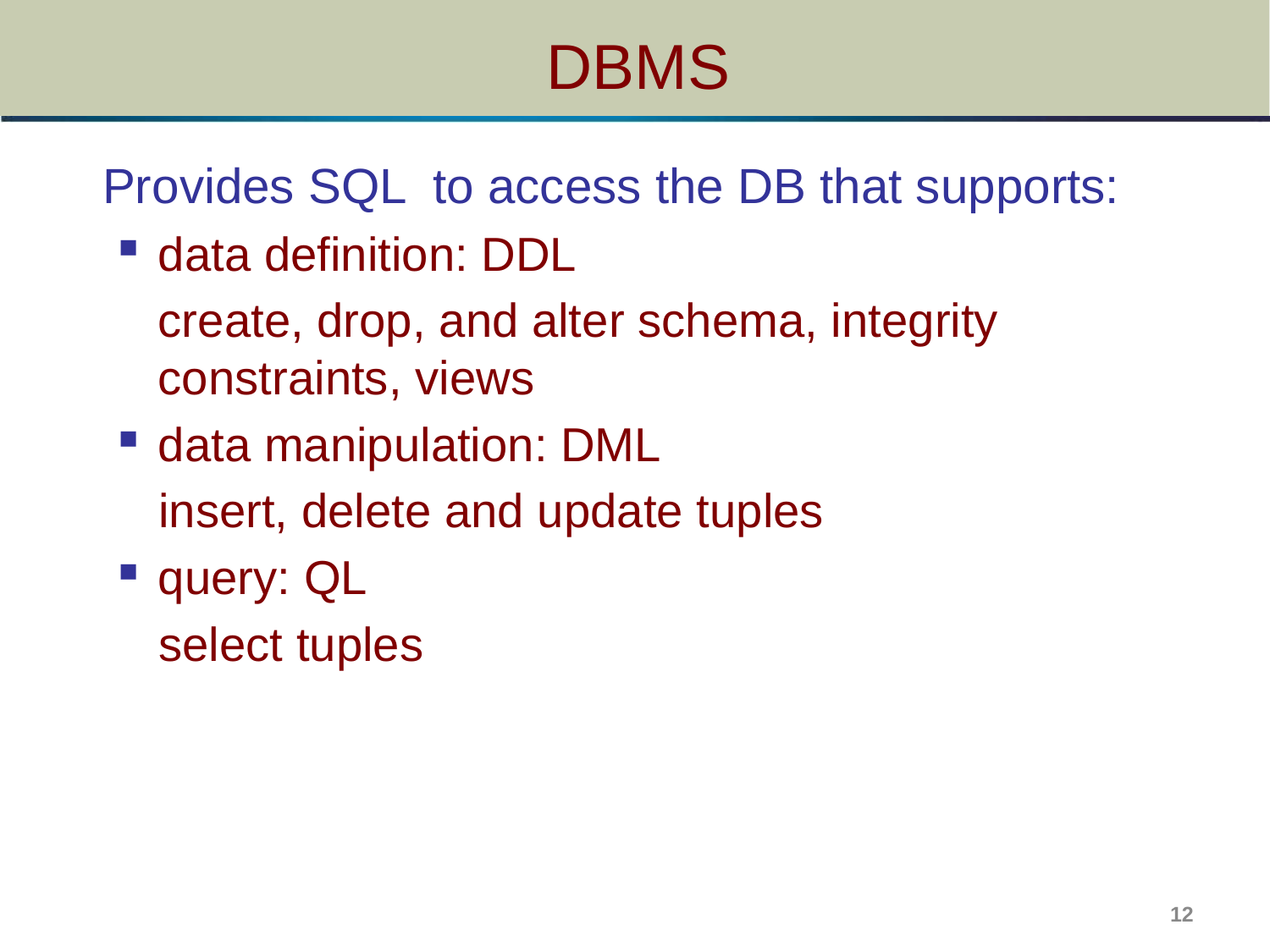

# DBMS
	Provides SQL  to access the DB that supports:
data definition: DDL
	create, drop, and alter schema, integrity constraints, views
data manipulation: DML
   insert, delete and update tuples
query: QL
   select tuples
12